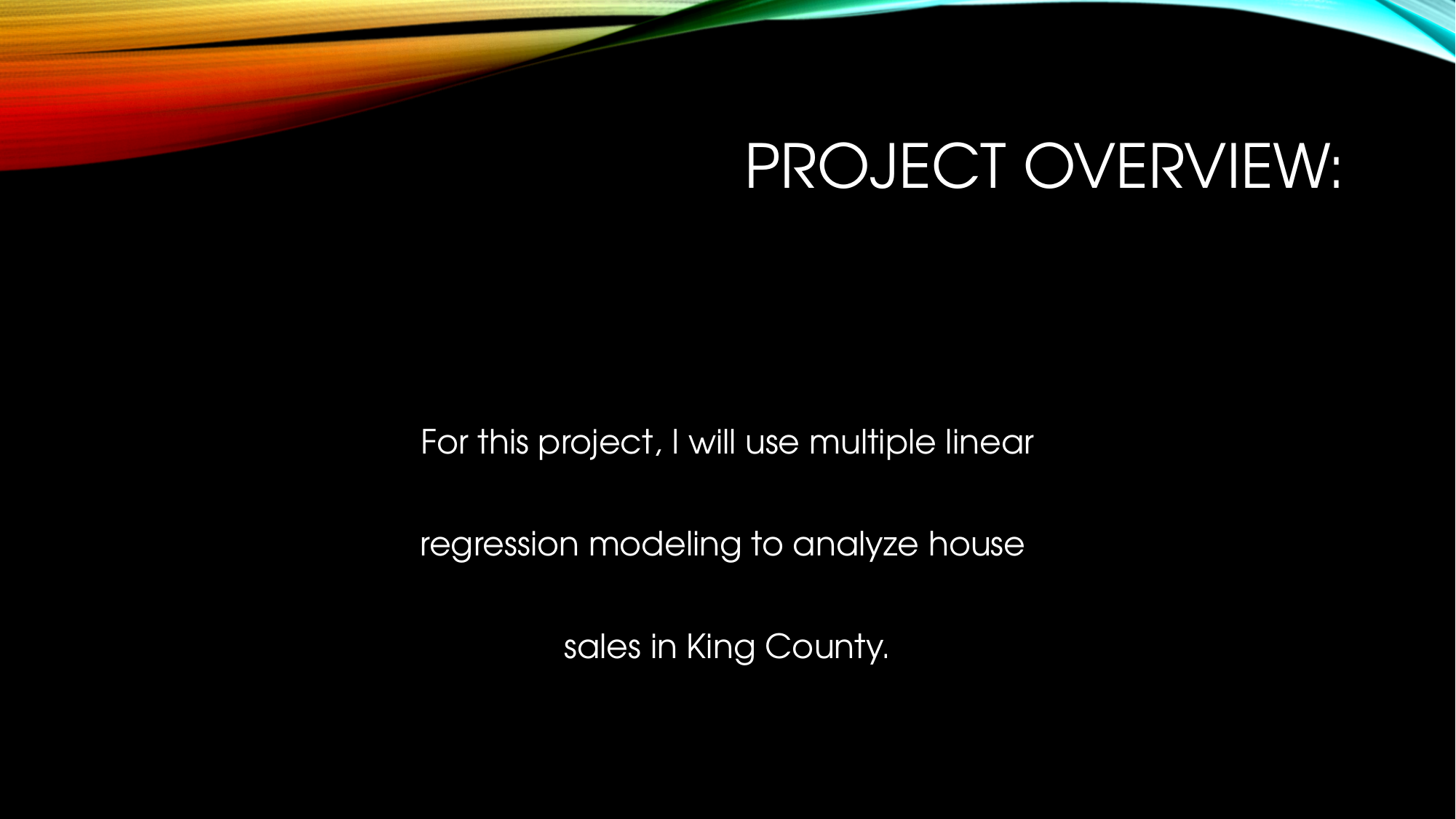

# Project overview:

For this project, I will use multiple linear

regression modeling to analyze house

sales in King County.